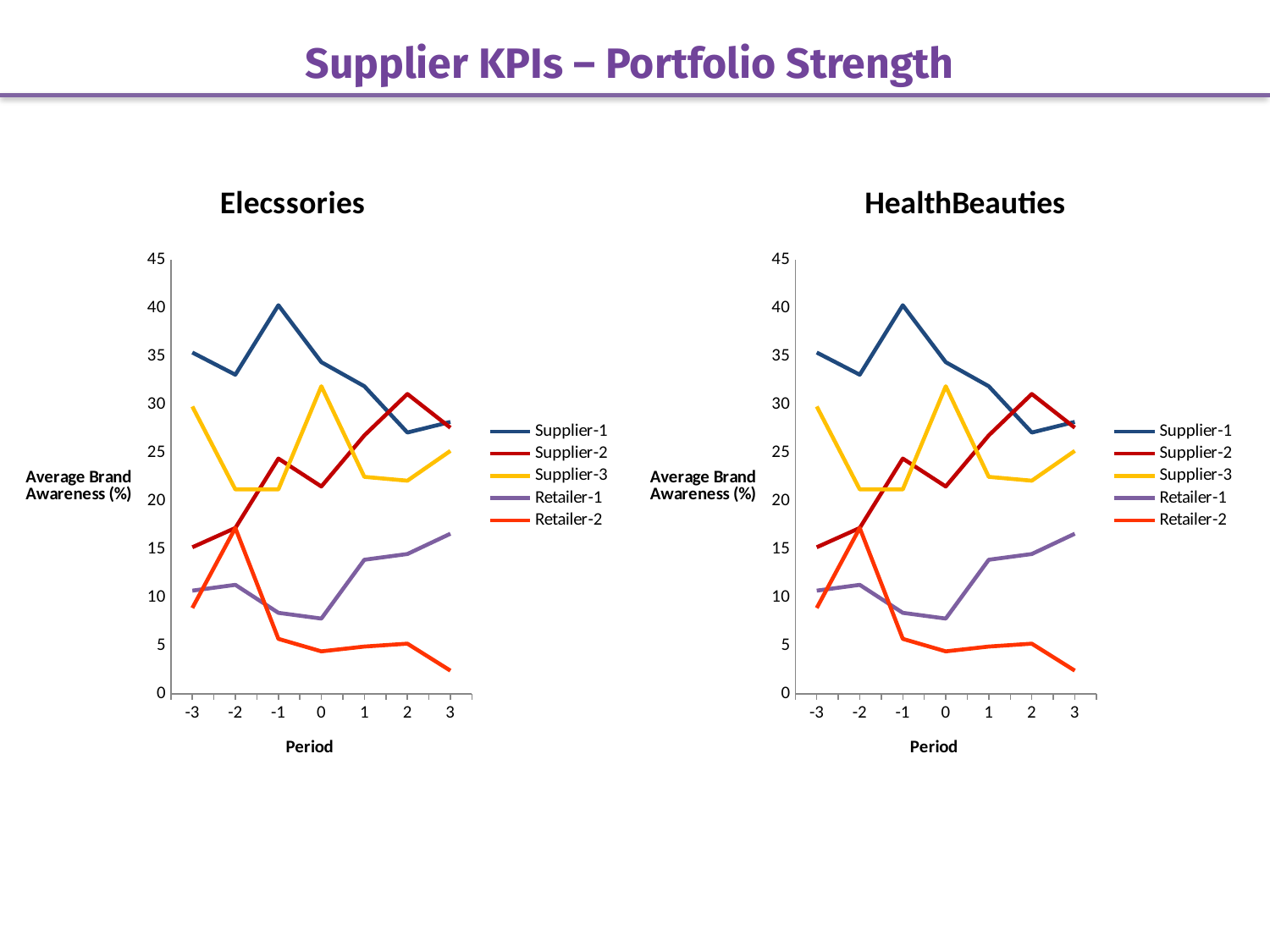

# Supplier KPIs – Portfolio Strength

### Chart: Elecssories

| Category | Supplier-1 | Supplier-2 | Supplier-3 | Retailer-1 | Retailer-2 |
|---|---|---|---|---|---|
| -3 | 35.4 | 15.2 | 29.8 | 10.7 | 8.900000000000006 |
| -2 | 33.1 | 17.2 | 21.2 | 11.3 | 17.200000000000003 |
| -1 | 40.300000000000004 | 24.4 | 21.2 | 8.4 | 5.700000000000003 |
| 0 | 34.4 | 21.5 | 31.9 | 7.8 | 4.400000000000008 |
| 1 | 31.9 | 26.8 | 22.5 | 13.9 | 4.8999999999999915 |
| 2 | 27.1 | 31.1 | 22.1 | 14.5 | 5.199999999999989 |
| 3 | 28.2 | 27.6 | 25.2 | 16.6 | 2.4000000000000057 |

### Chart: HealthBeauties

| Category | Supplier-1 | Supplier-2 | Supplier-3 | Retailer-1 | Retailer-2 |
|---|---|---|---|---|---|
| -3 | 35.4 | 15.2 | 29.8 | 10.7 | 8.900000000000006 |
| -2 | 33.1 | 17.2 | 21.2 | 11.3 | 17.200000000000003 |
| -1 | 40.300000000000004 | 24.4 | 21.2 | 8.4 | 5.700000000000003 |
| 0 | 34.4 | 21.5 | 31.9 | 7.8 | 4.400000000000008 |
| 1 | 31.9 | 26.8 | 22.5 | 13.9 | 4.8999999999999915 |
| 2 | 27.1 | 31.1 | 22.1 | 14.5 | 5.199999999999989 |
| 3 | 28.2 | 27.6 | 25.2 | 16.6 | 2.4000000000000057 |